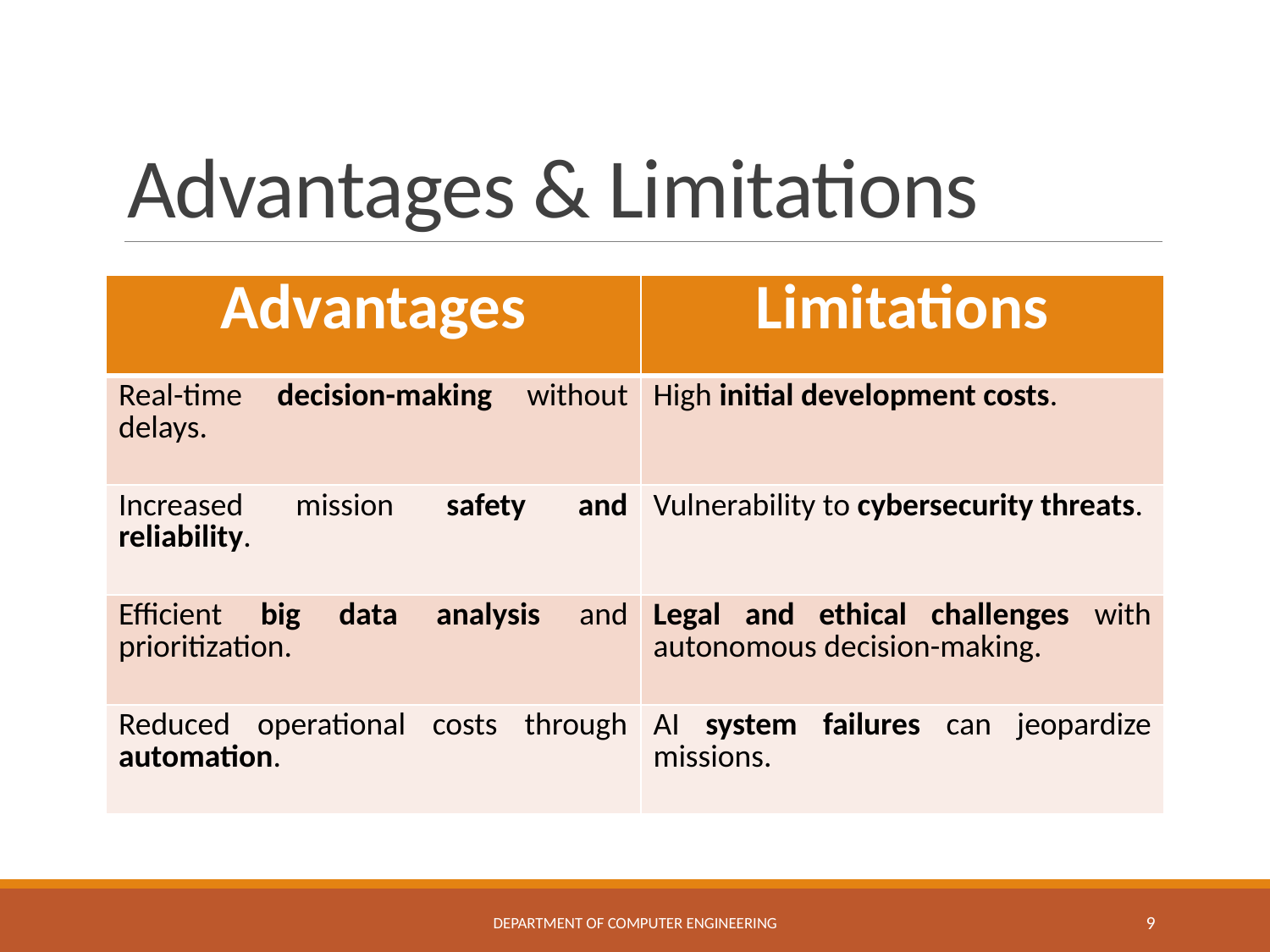

# Advantages & Limitations
| Advantages | Limitations |
| --- | --- |
| Real-time decision-making without delays. | High initial development costs. |
| Increased mission safety and reliability. | Vulnerability to cybersecurity threats. |
| Efficient big data analysis and prioritization. | Legal and ethical challenges with autonomous decision-making. |
| Reduced operational costs through automation. | AI system failures can jeopardize missions. |
Department of Computer Engineering
9